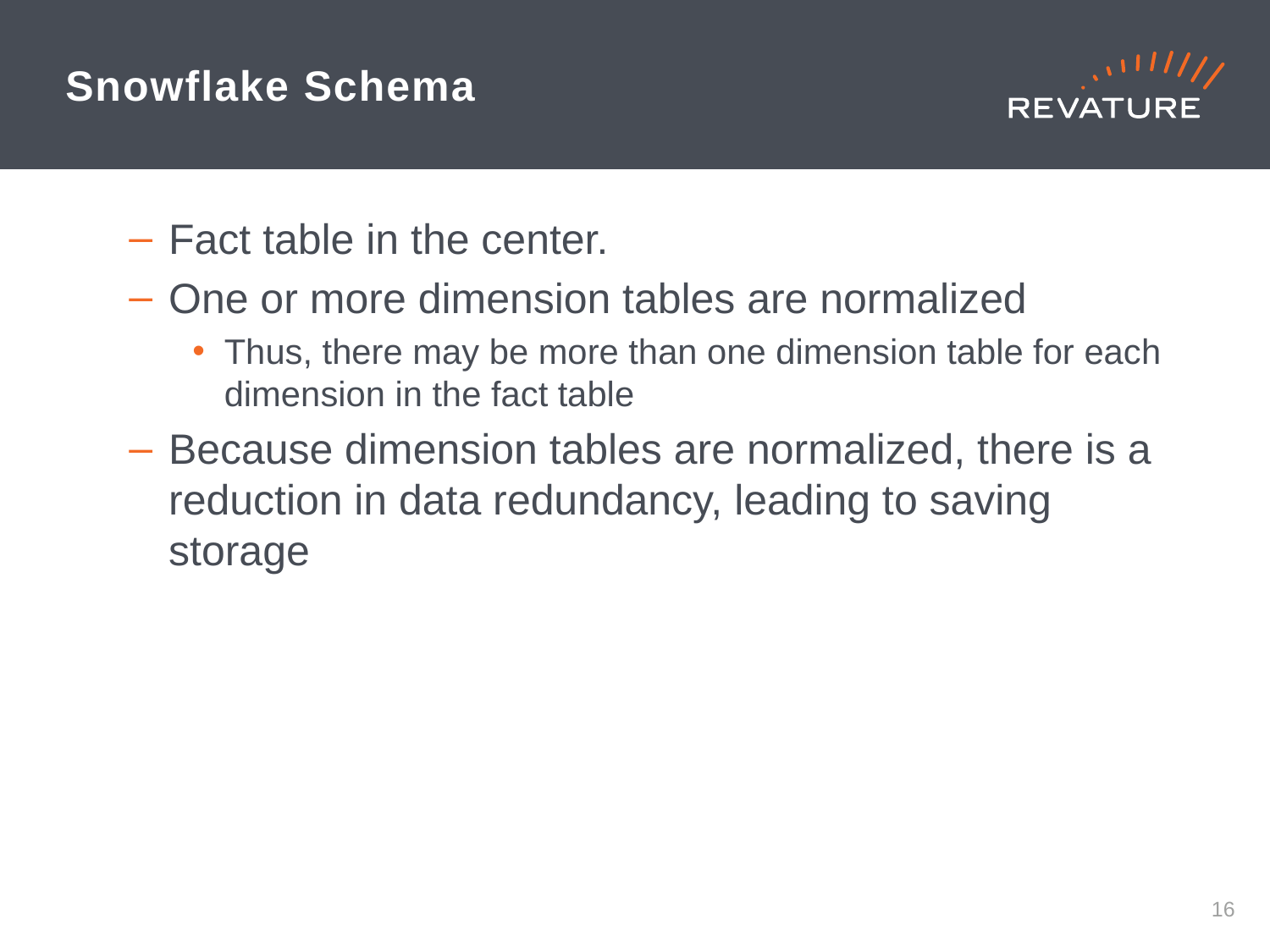

# Snowflake Schema
Fact table in the center.
One or more dimension tables are normalized
Thus, there may be more than one dimension table for each dimension in the fact table
Because dimension tables are normalized, there is a reduction in data redundancy, leading to saving storage
16